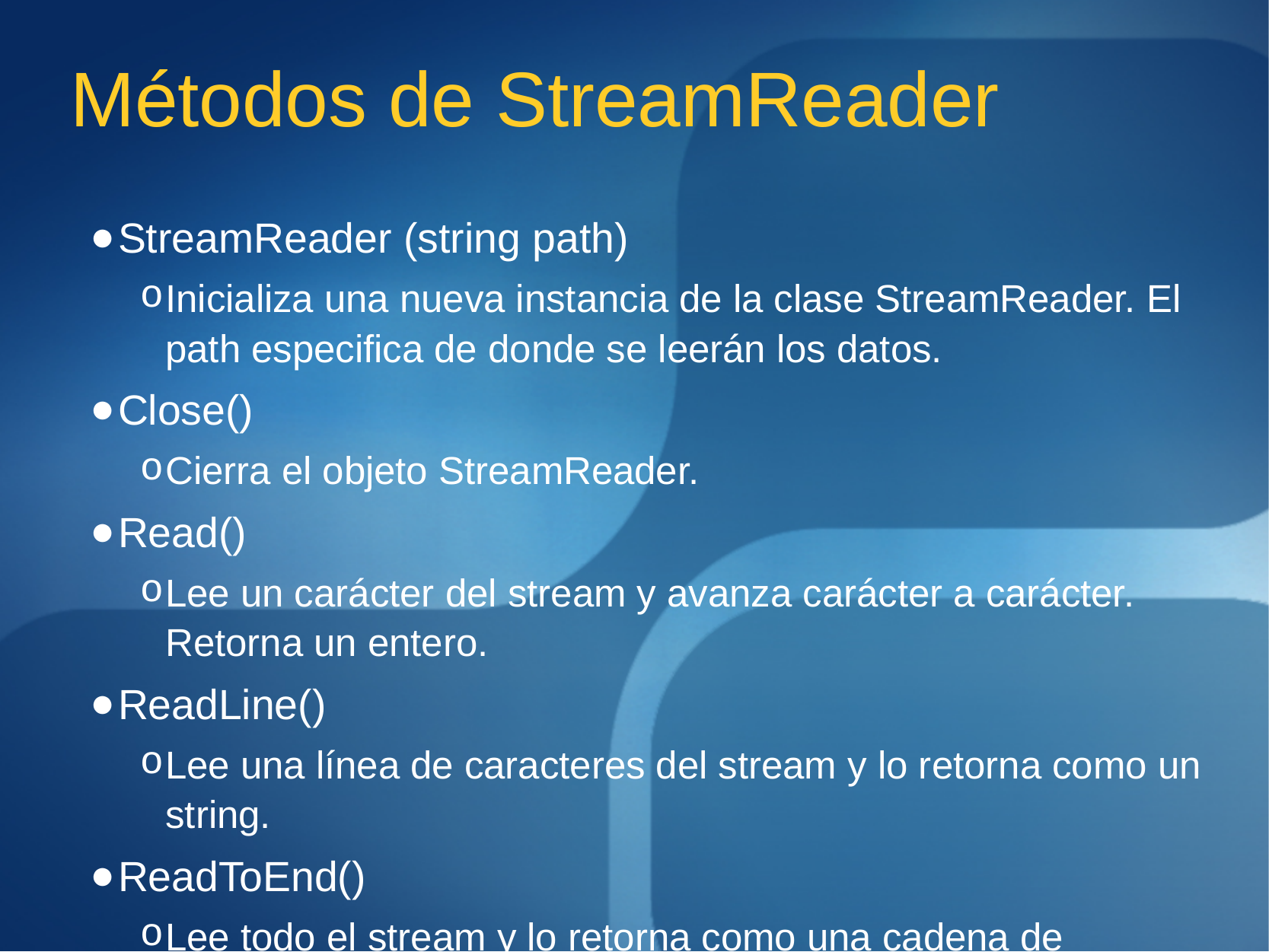

# Métodos de StreamReader
StreamReader (string path)
Inicializa una nueva instancia de la clase StreamReader. El path especifica de donde se leerán los datos.
Close()
Cierra el objeto StreamReader.
Read()
Lee un carácter del stream y avanza carácter a carácter. Retorna un entero.
ReadLine()
Lee una línea de caracteres del stream y lo retorna como un string.
ReadToEnd()
Lee todo el stream y lo retorna como una cadena de caracteres.